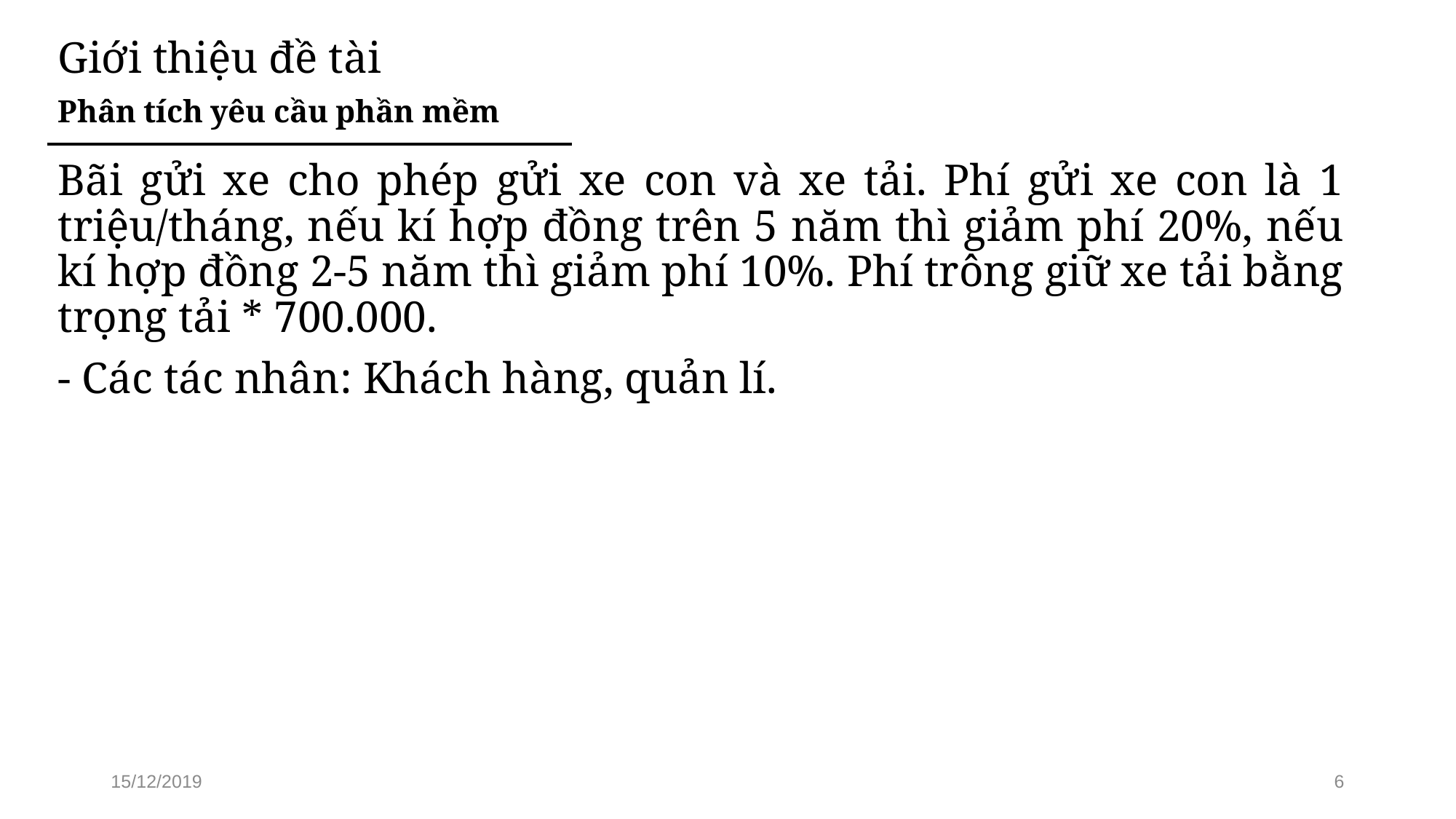

# Giới thiệu đề tài
Phân tích yêu cầu phần mềm
Bãi gửi xe cho phép gửi xe con và xe tải. Phí gửi xe con là 1 triệu/tháng, nếu kí hợp đồng trên 5 năm thì giảm phí 20%, nếu kí hợp đồng 2-5 năm thì giảm phí 10%. Phí trông giữ xe tải bằng trọng tải * 700.000.
- Các tác nhân: Khách hàng, quản lí.
15/12/2019
6